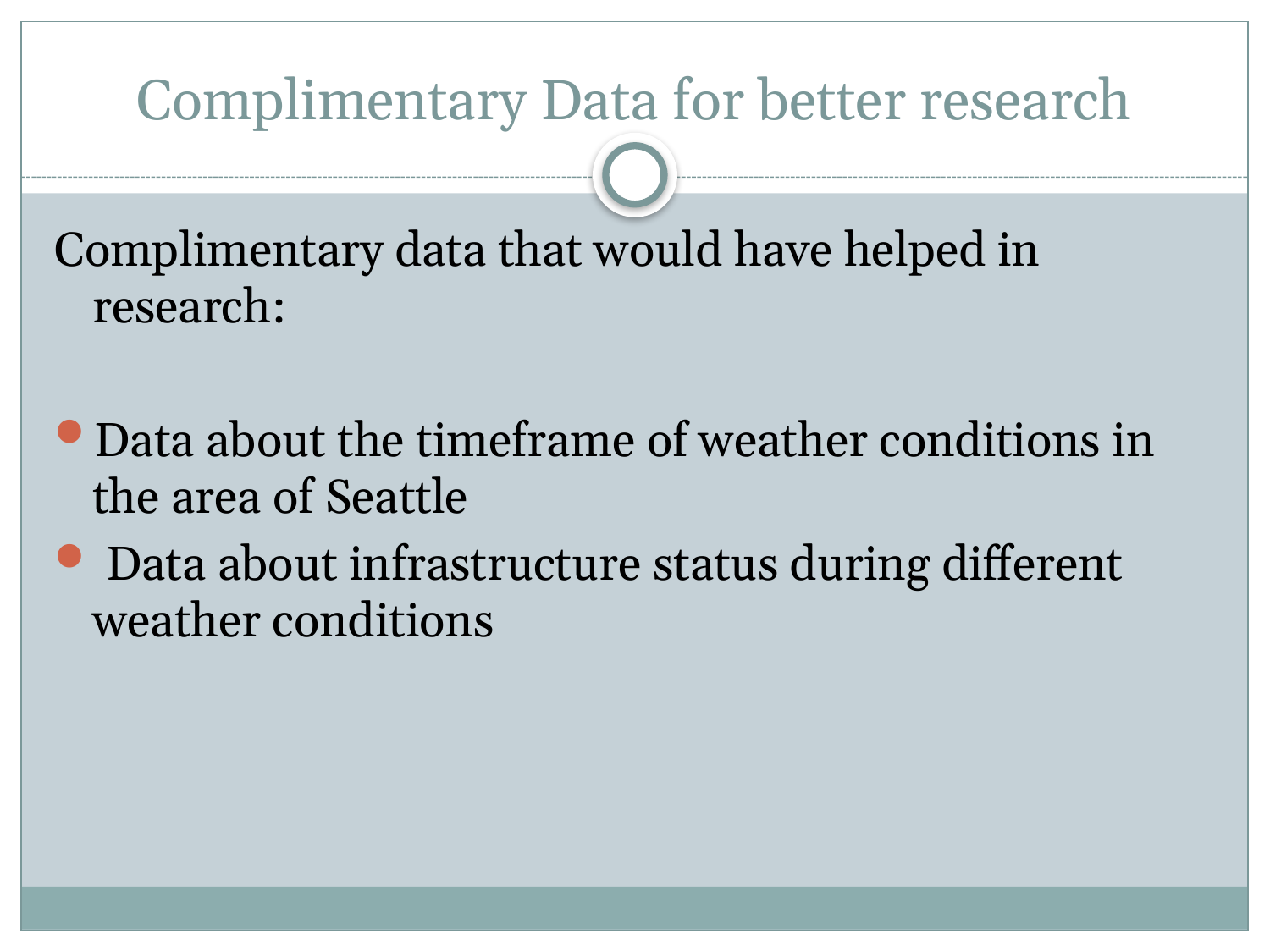

# Complimentary Data for better research
Complimentary data that would have helped in research:

Data about the timeframe of weather conditions in the area of Seattle
 Data about infrastructure status during different weather conditions